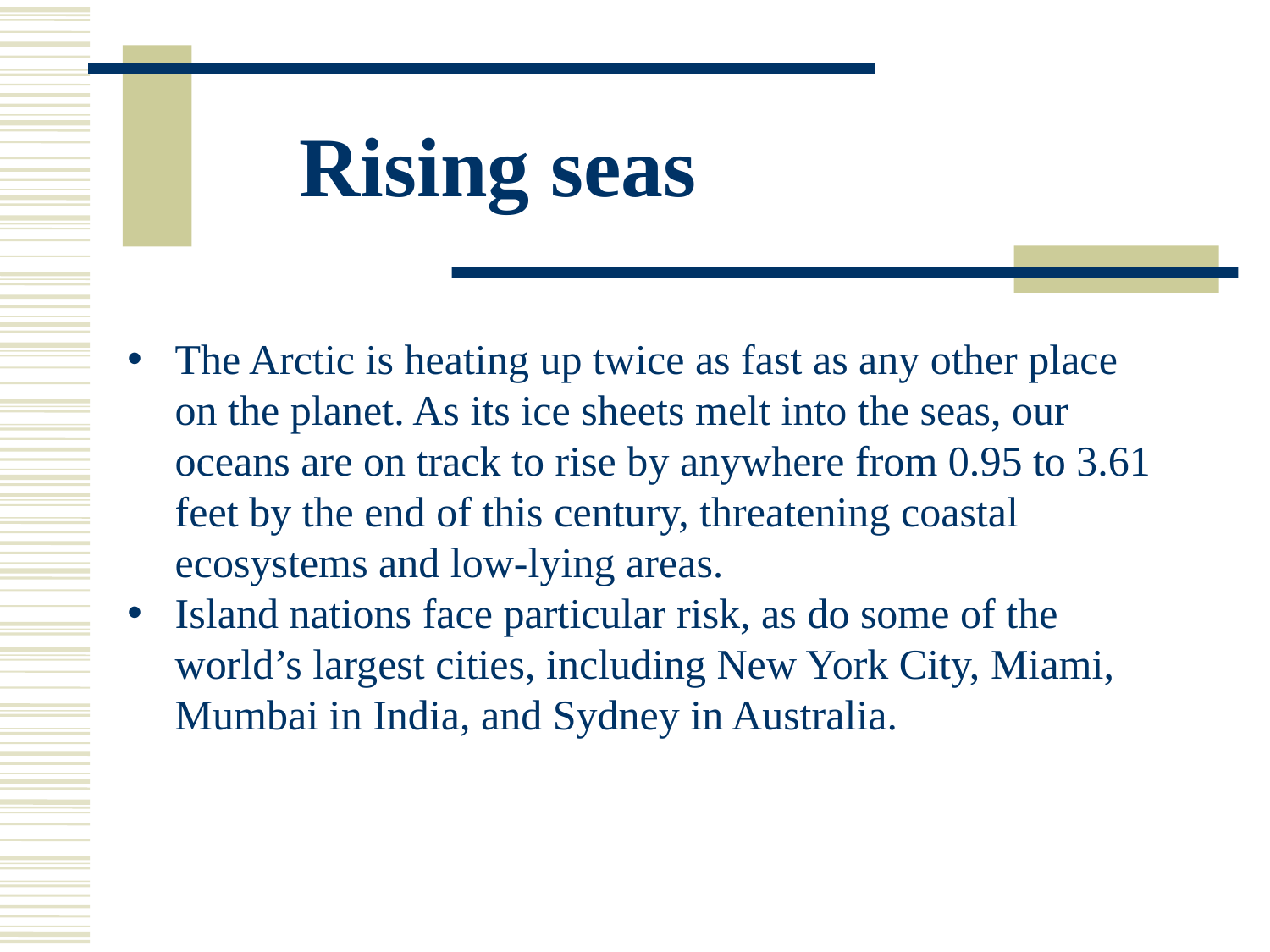

Rising seas
The Arctic is heating up twice as fast as any other place on the planet. As its ice sheets melt into the seas, our oceans are on track to rise by anywhere from 0.95 to 3.61 feet by the end of this century, threatening coastal ecosystems and low-lying areas.
Island nations face particular risk, as do some of the world’s largest cities, including New York City, Miami, Mumbai in India, and Sydney in Australia.